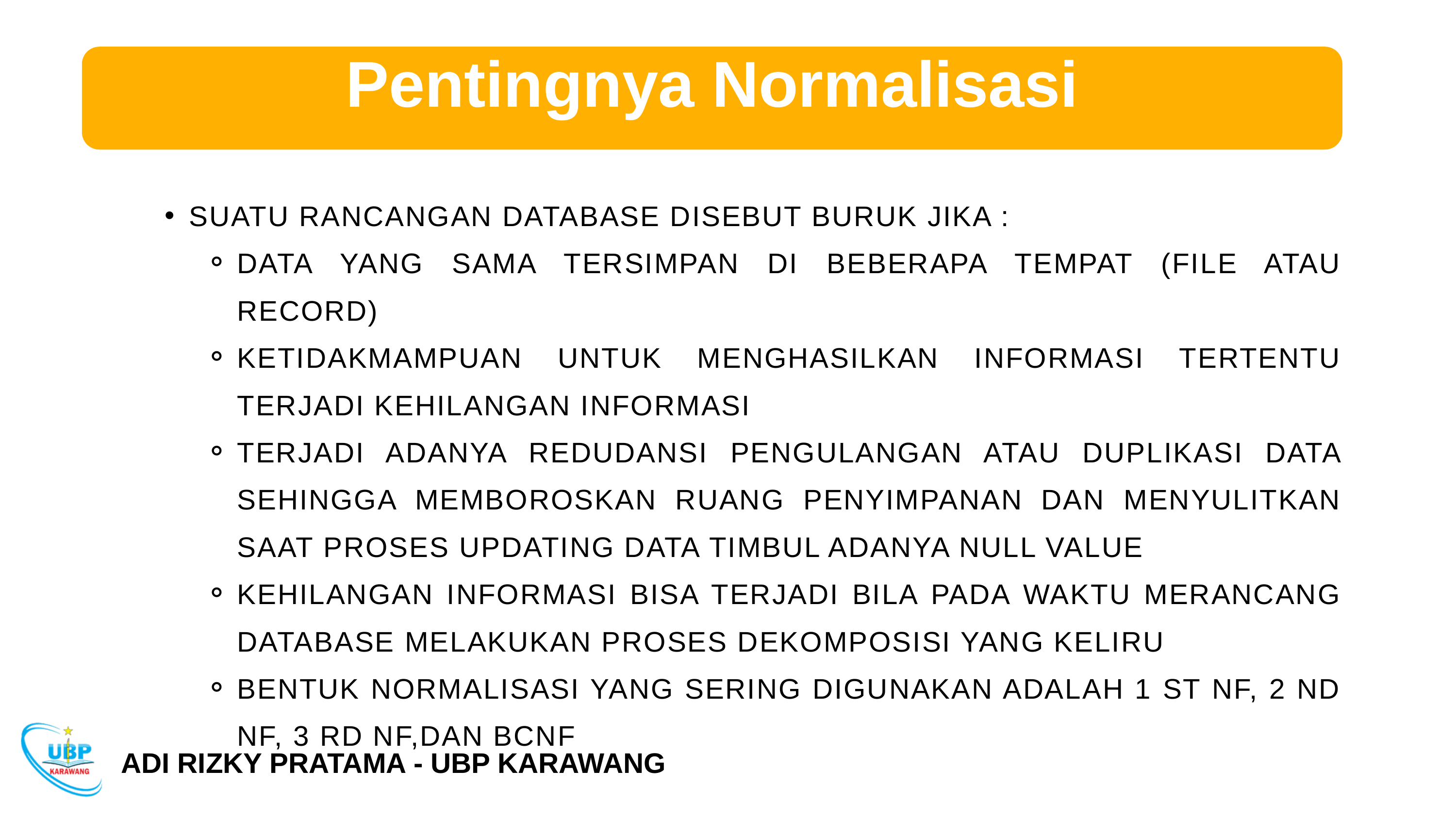

Pentingnya Normalisasi
SUATU RANCANGAN DATABASE DISEBUT BURUK JIKA :
DATA YANG SAMA TERSIMPAN DI BEBERAPA TEMPAT (FILE ATAU RECORD)
KETIDAKMAMPUAN UNTUK MENGHASILKAN INFORMASI TERTENTU TERJADI KEHILANGAN INFORMASI
TERJADI ADANYA REDUDANSI PENGULANGAN ATAU DUPLIKASI DATA SEHINGGA MEMBOROSKAN RUANG PENYIMPANAN DAN MENYULITKAN SAAT PROSES UPDATING DATA TIMBUL ADANYA NULL VALUE
KEHILANGAN INFORMASI BISA TERJADI BILA PADA WAKTU MERANCANG DATABASE MELAKUKAN PROSES DEKOMPOSISI YANG KELIRU
BENTUK NORMALISASI YANG SERING DIGUNAKAN ADALAH 1 ST NF, 2 ND NF, 3 RD NF,DAN BCNF

ADI RIZKY PRATAMA - UBP KARAWANG